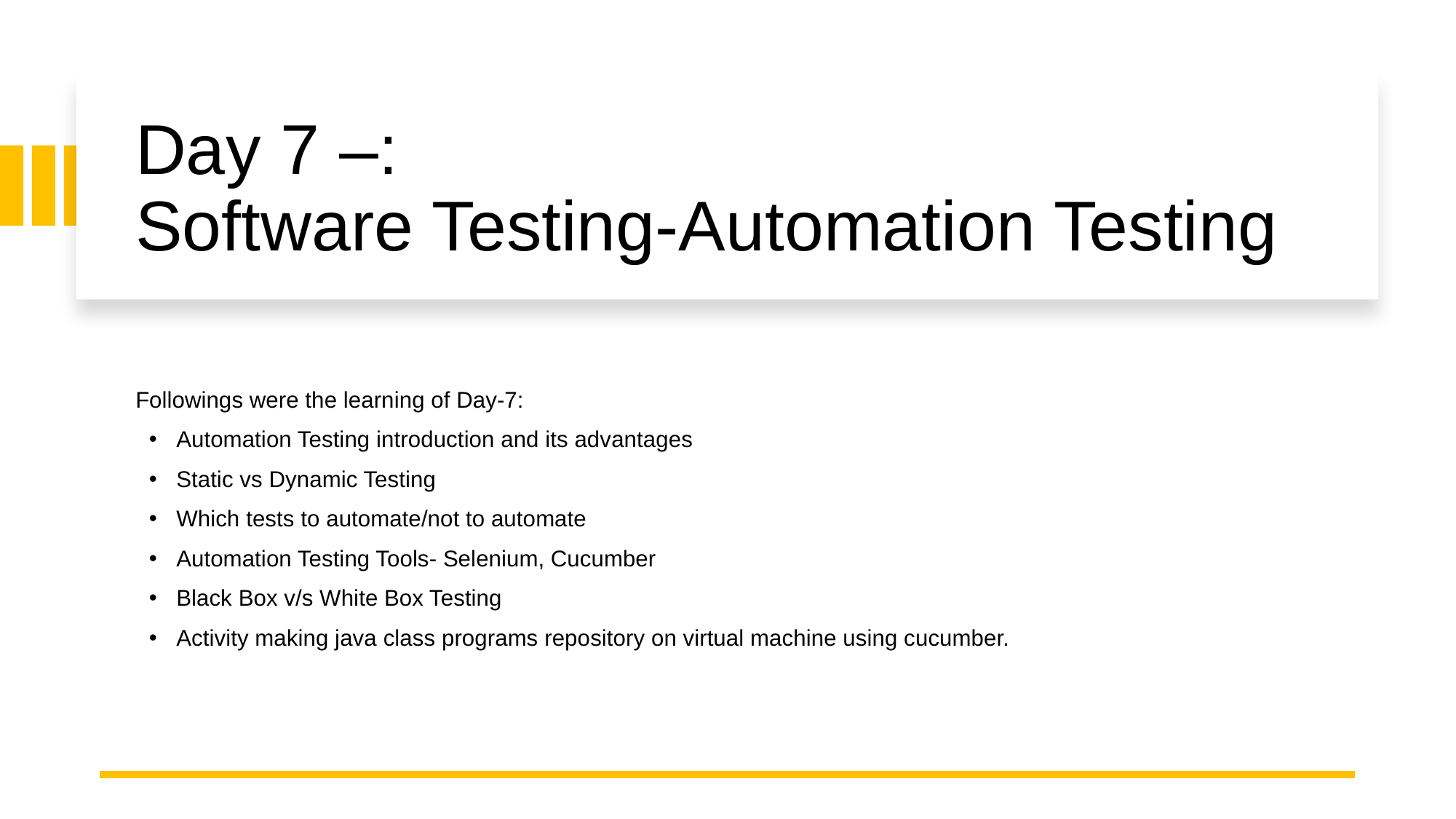

# Day 7 –: Software Testing-Automation Testing

Followings were the learning of Day-7:
Automation Testing introduction and its advantages
Static vs Dynamic Testing
Which tests to automate/not to automate
Automation Testing Tools- Selenium, Cucumber
Black Box v/s White Box Testing
Activity making java class programs repository on virtual machine using cucumber.